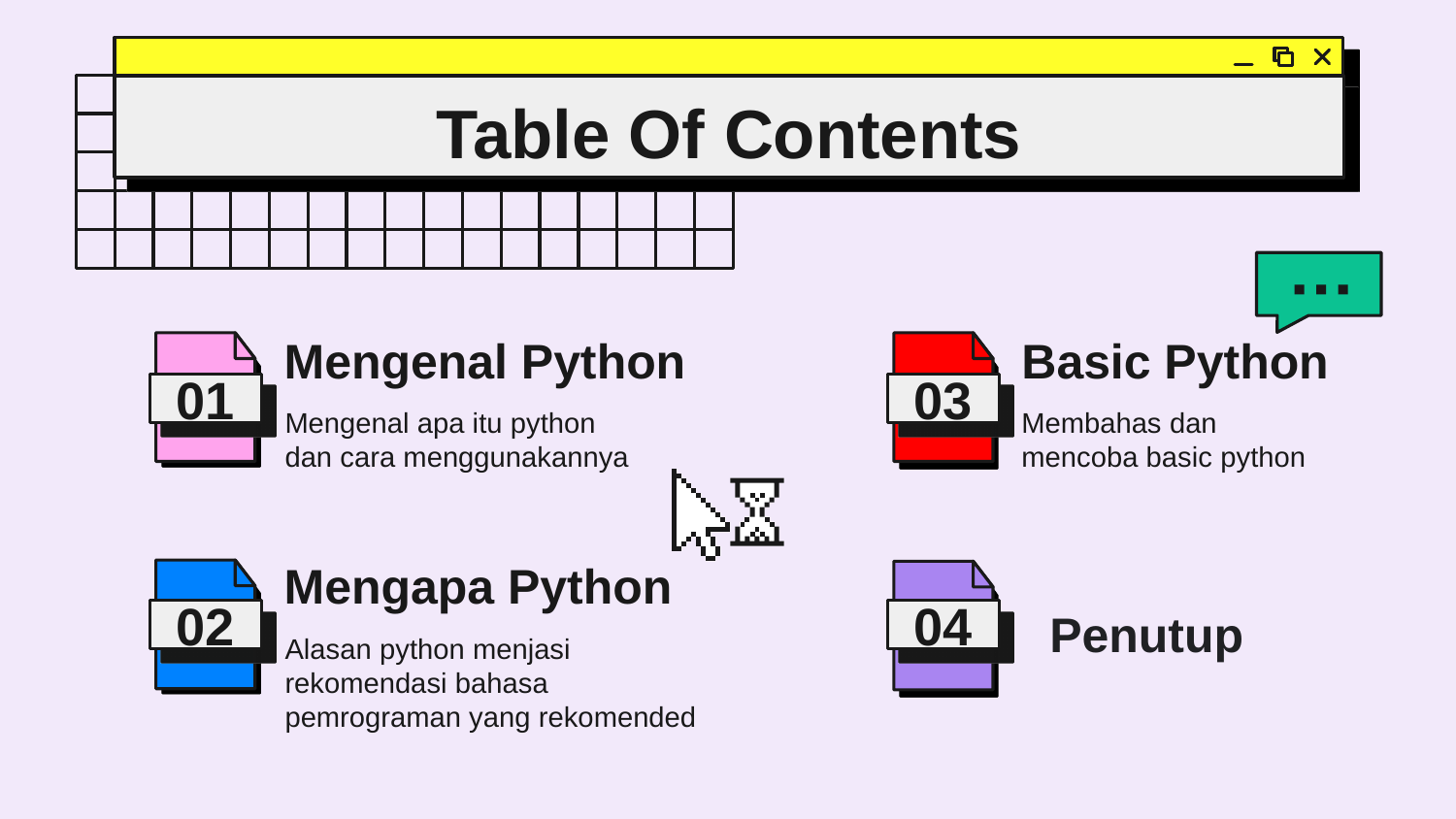

Table Of Contents

Mengenal Python
Basic Python

# 01
03
Mengenal apa itu python dan cara menggunakannya
Membahas dan mencoba basic python

Mengapa Python

02
Penutup
04
Alasan python menjasi rekomendasi bahasa pemrograman yang rekomended